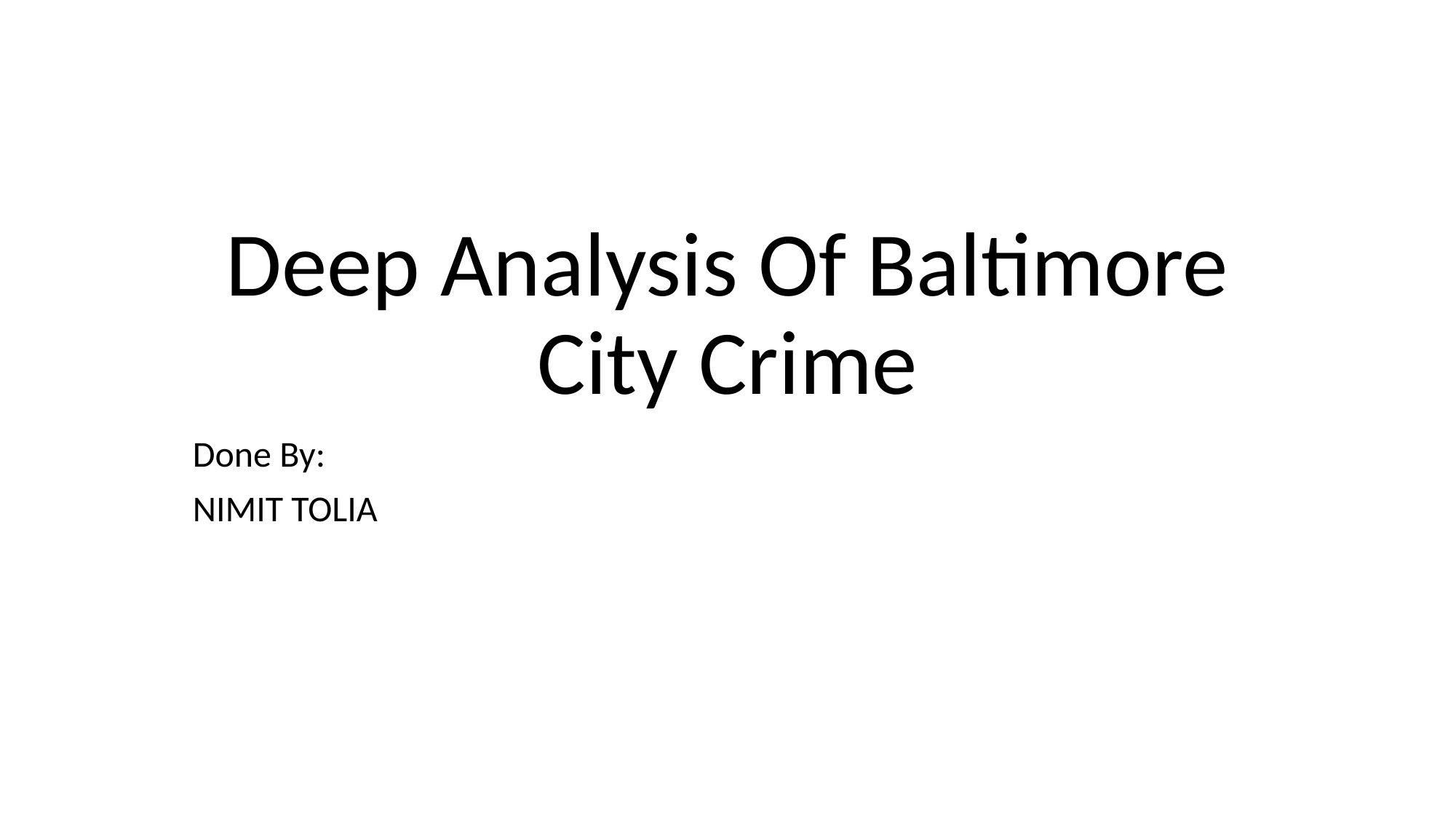

# Deep Analysis Of Baltimore City Crime
Done By:
NIMIT TOLIA